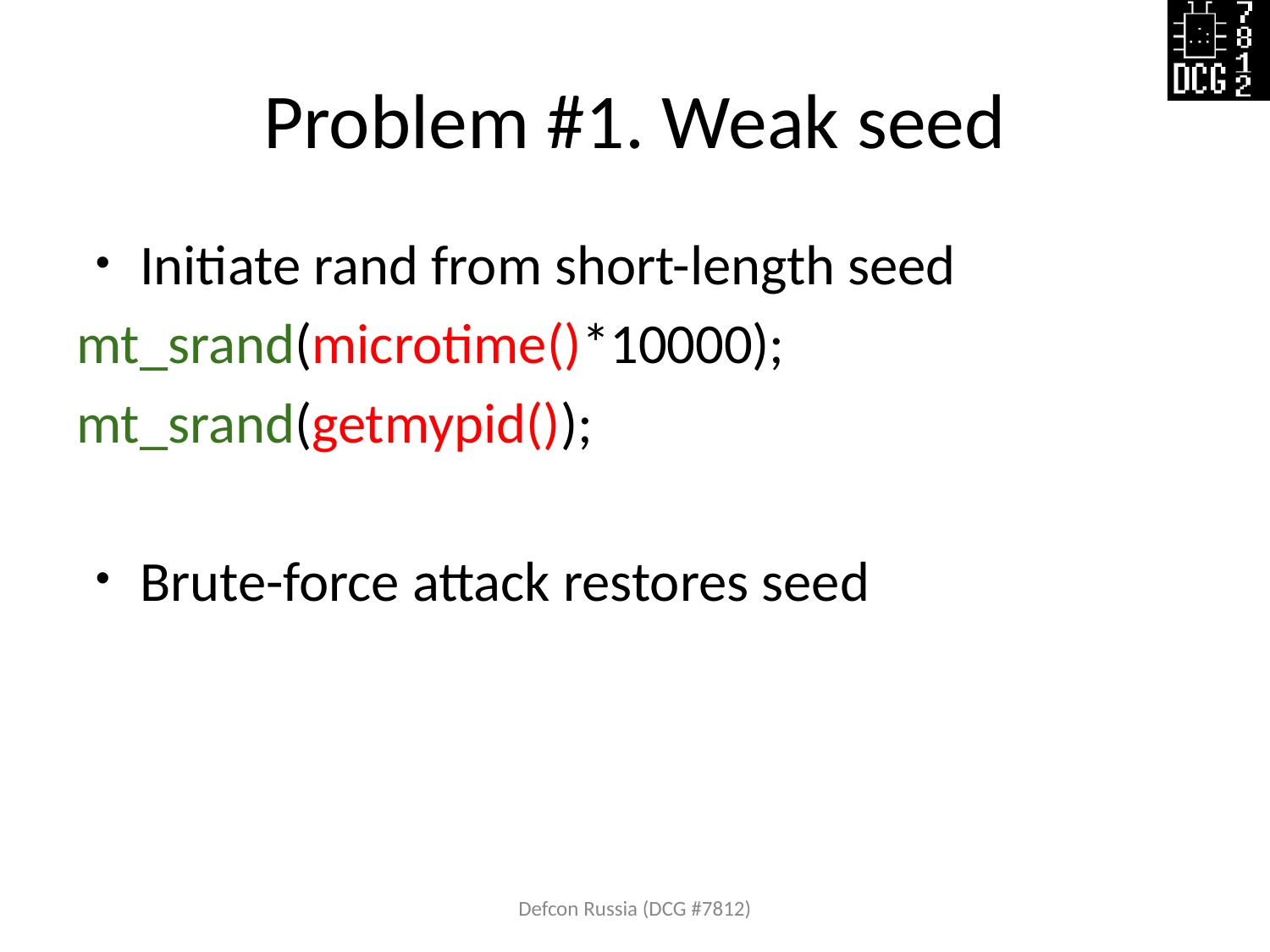

# Problem #1. Weak seed
Initiate rand from short-length seed
mt_srand(microtime()*10000);
mt_srand(getmypid());

Brute-force attack restores seed
Defcon Russia (DCG #7812)